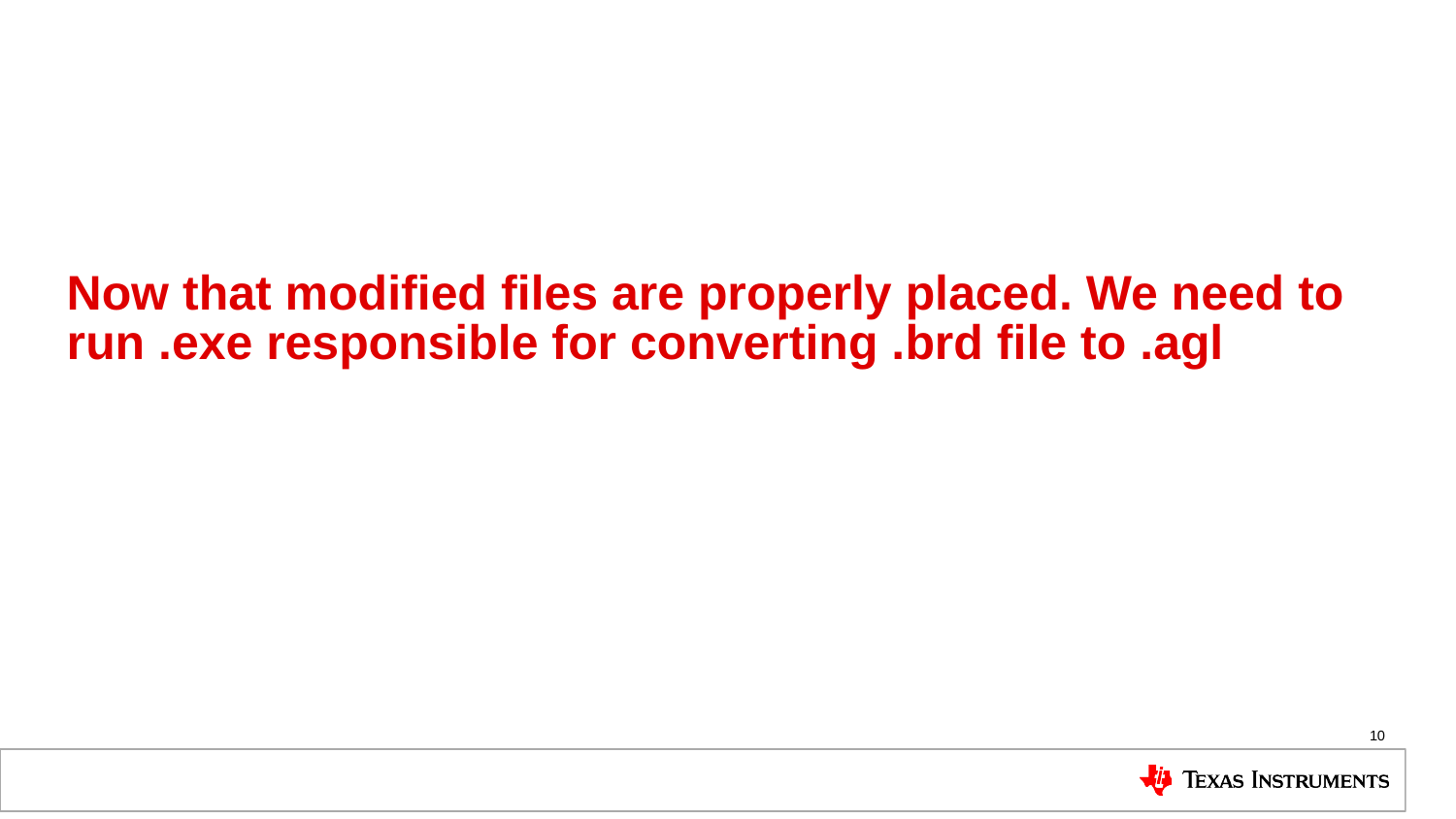

# Now that modified files are properly placed. We need to run .exe responsible for converting .brd file to .agl

10